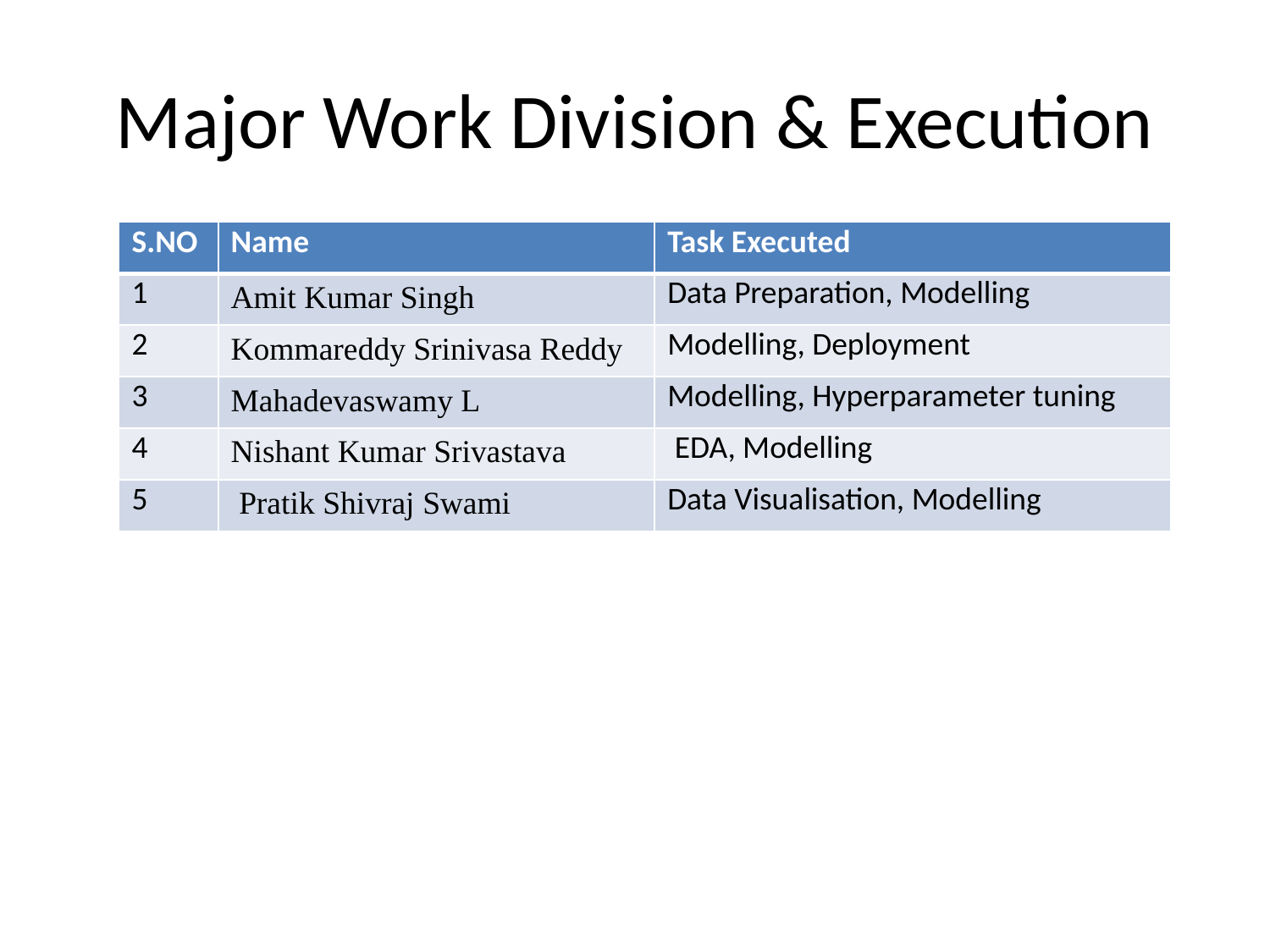

# Major Work Division & Execution
| S.NO | Name | Task Executed |
| --- | --- | --- |
| 1 | Amit Kumar Singh | Data Preparation, Modelling |
| 2 | Kommareddy Srinivasa Reddy | Modelling, Deployment |
| 3 | Mahadevaswamy L | Modelling, Hyperparameter tuning |
| 4 | Nishant Kumar Srivastava | EDA, Modelling |
| 5 | Pratik Shivraj Swami | Data Visualisation, Modelling |